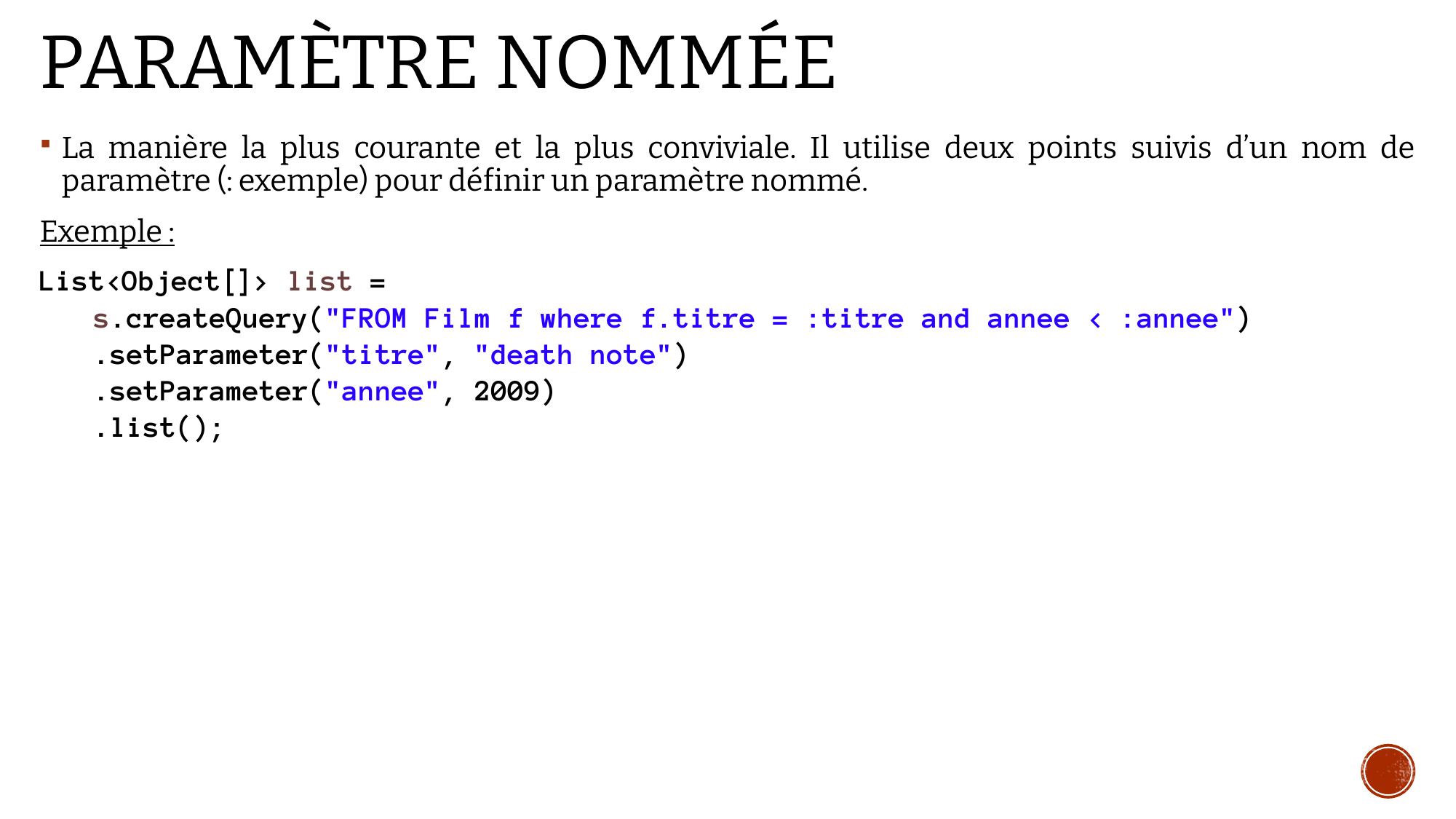

# Paramètre nommée
La manière la plus courante et la plus conviviale. Il utilise deux points suivis d’un nom de paramètre (: exemple) pour définir un paramètre nommé.
Exemple :
List<Object[]> list =
s.createQuery("FROM Film f where f.titre = :titre and annee < :annee")
.setParameter("titre", "death note")
.setParameter("annee", 2009)
.list();